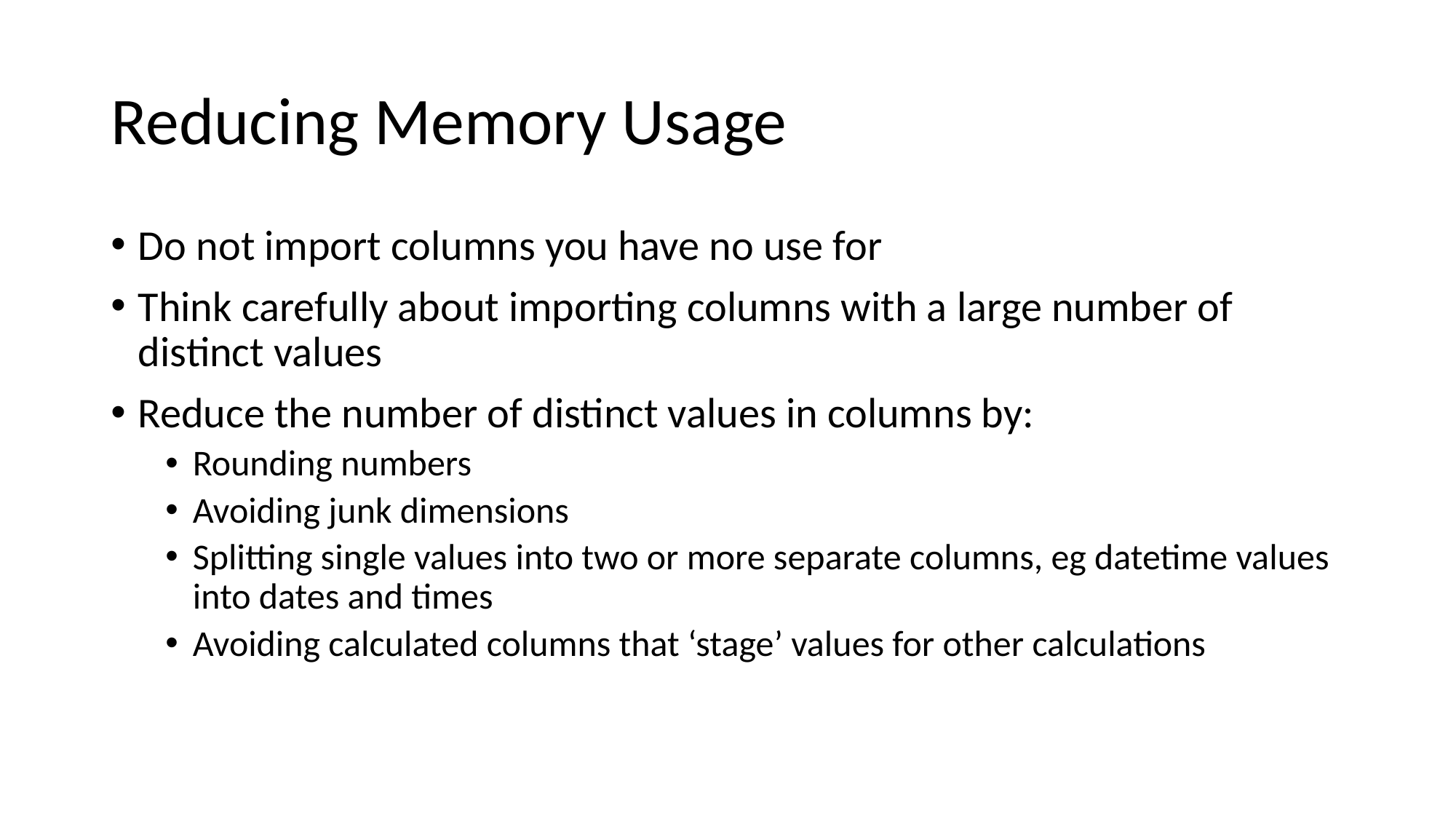

# Reducing Memory Usage
Do not import columns you have no use for
Think carefully about importing columns with a large number of distinct values
Reduce the number of distinct values in columns by:
Rounding numbers
Avoiding junk dimensions
Splitting single values into two or more separate columns, eg datetime values into dates and times
Avoiding calculated columns that ‘stage’ values for other calculations